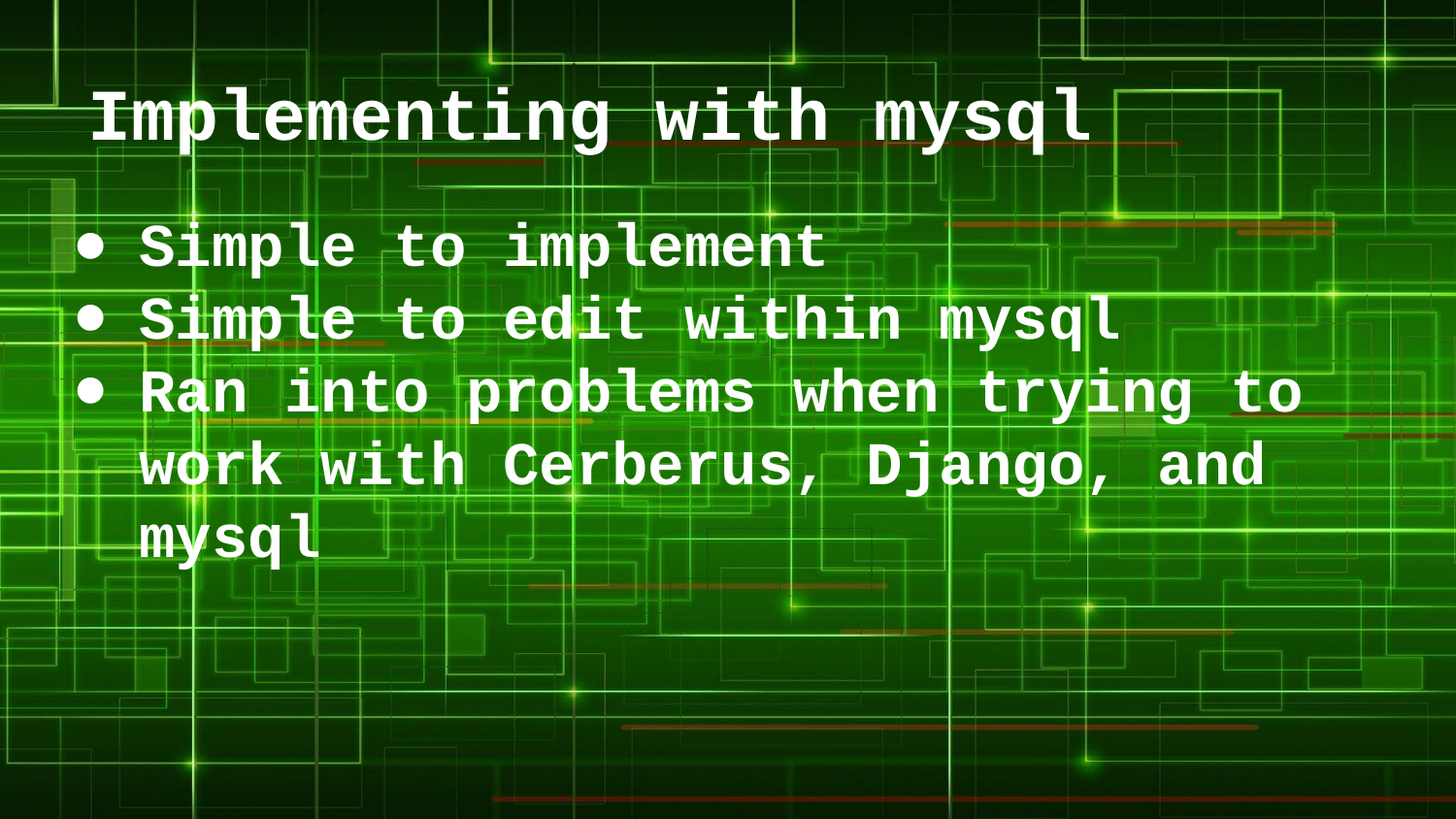

# Implementing with mysql
Simple to implement
Simple to edit within mysql
Ran into problems when trying to work with Cerberus, Django, and mysql